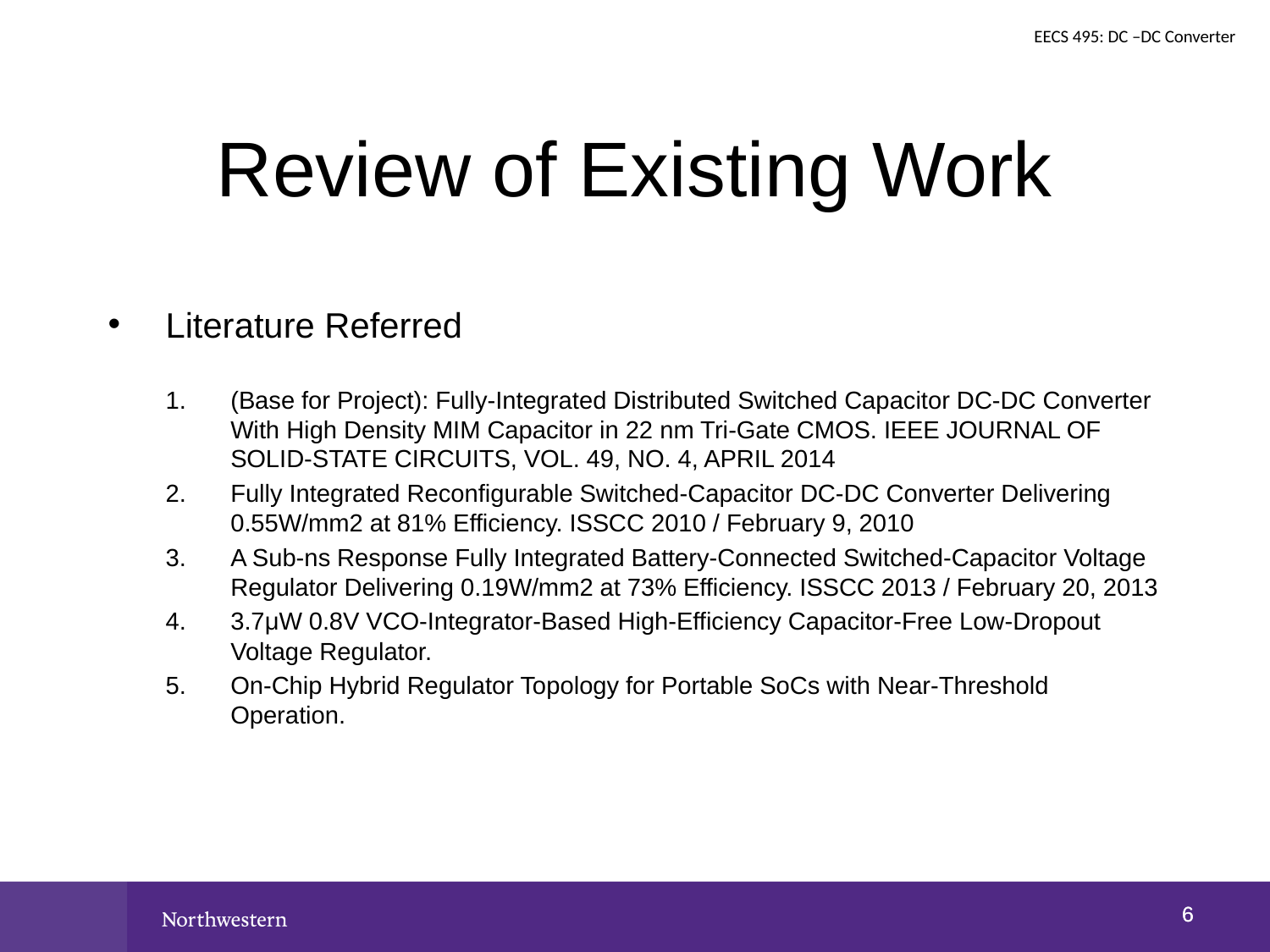

EECS 495: DC –DC Converter
Review of Existing Work
Literature Referred

(Base for Project): Fully-Integrated Distributed Switched Capacitor DC-DC Converter With High Density MIM Capacitor in 22 nm Tri-Gate CMOS. IEEE JOURNAL OF SOLID-STATE CIRCUITS, VOL. 49, NO. 4, APRIL 2014
Fully Integrated Reconfigurable Switched-Capacitor DC-DC Converter Delivering 0.55W/mm2 at 81% Efficiency. ISSCC 2010 / February 9, 2010
A Sub-ns Response Fully Integrated Battery-Connected Switched-Capacitor Voltage Regulator Delivering 0.19W/mm2 at 73% Efficiency. ISSCC 2013 / February 20, 2013
3.7μW 0.8V VCO-Integrator-Based High-Efficiency Capacitor-Free Low-Dropout Voltage Regulator.
On-Chip Hybrid Regulator Topology for Portable SoCs with Near-Threshold Operation.
6
6